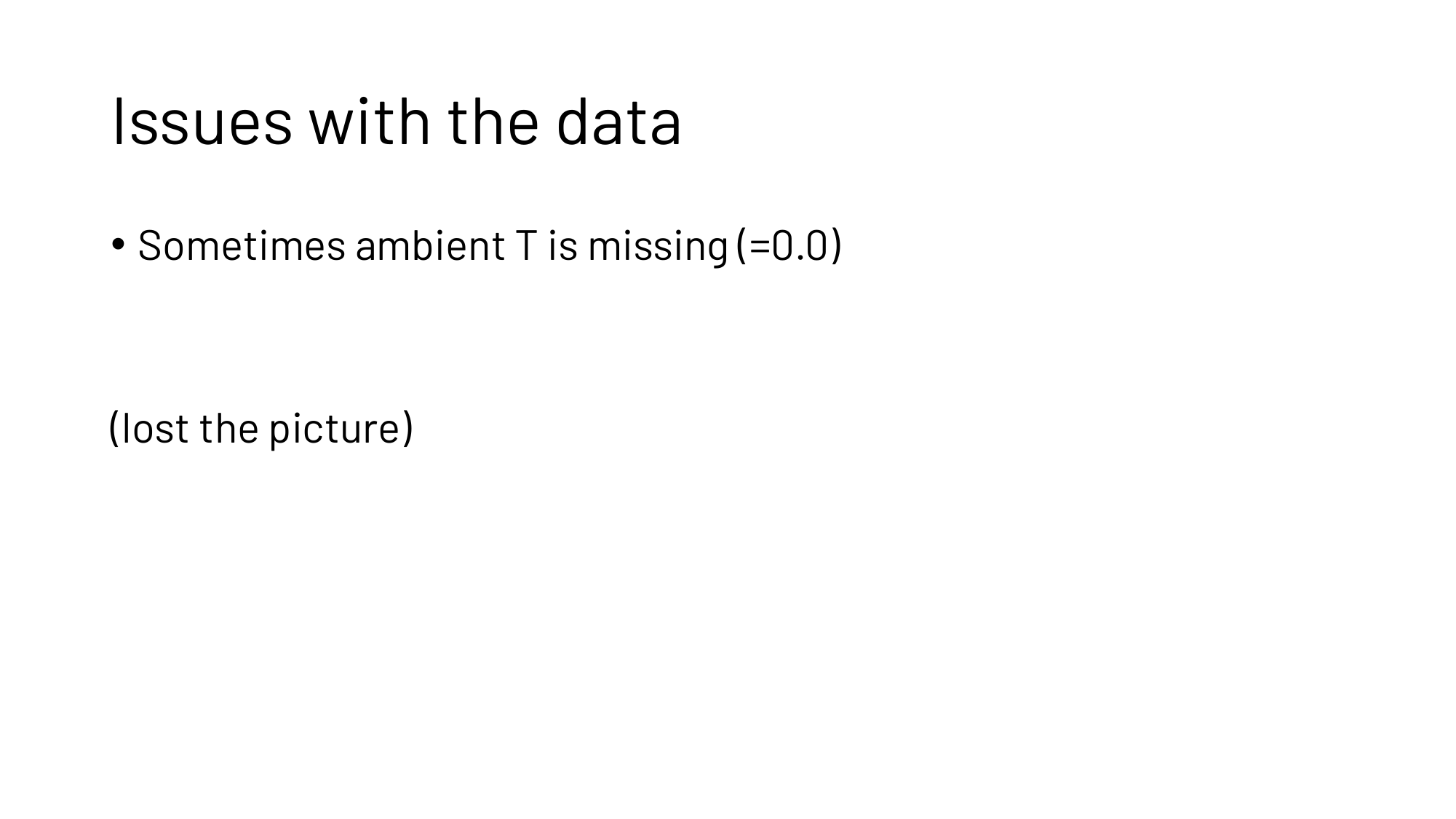

# Issues with the data
Sometimes ambient T is missing (=0.0)

(lost the picture)